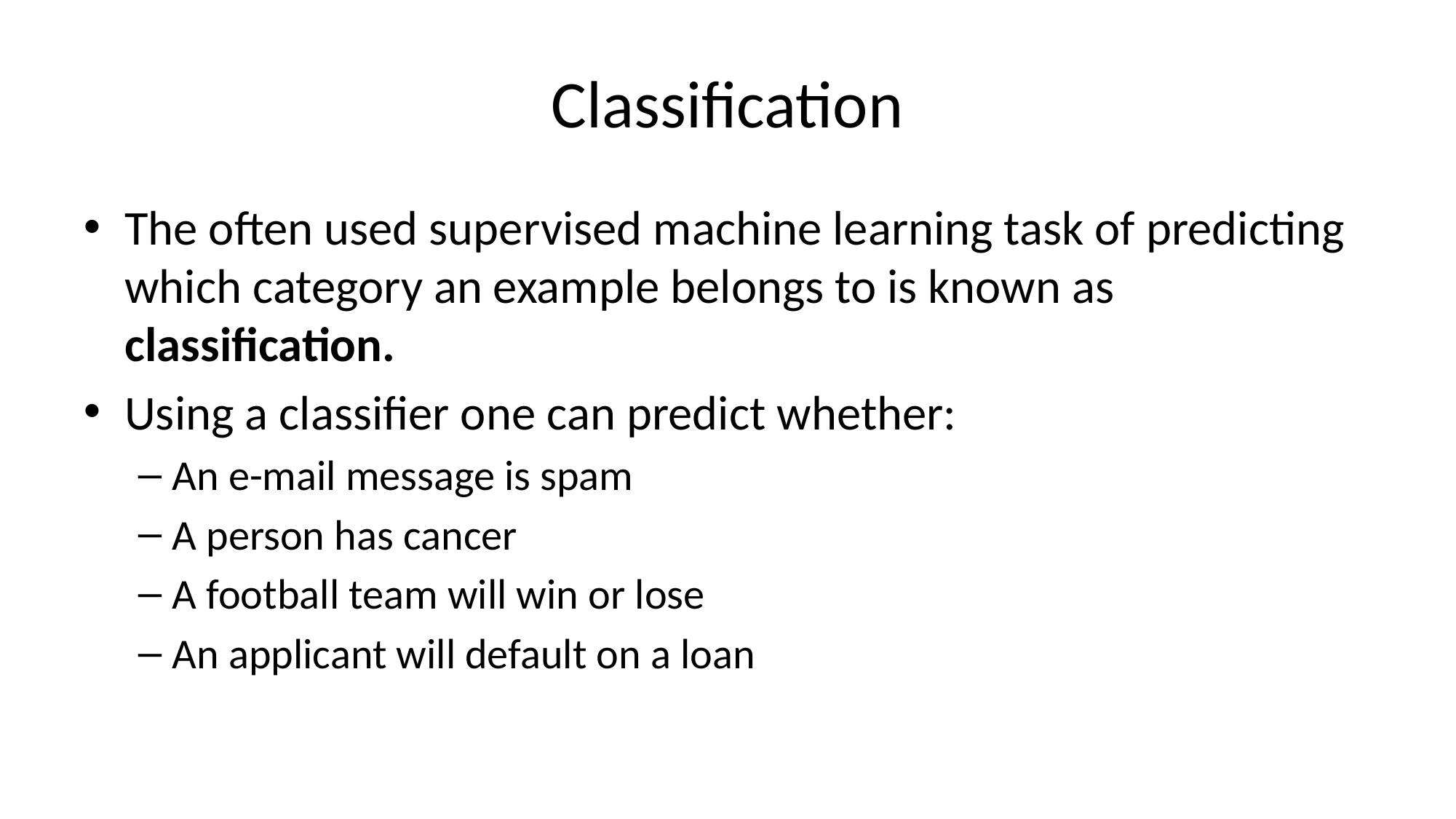

# Classification
The often used supervised machine learning task of predicting which category an example belongs to is known as classification.
Using a classifier one can predict whether:
An e-mail message is spam
A person has cancer
A football team will win or lose
An applicant will default on a loan